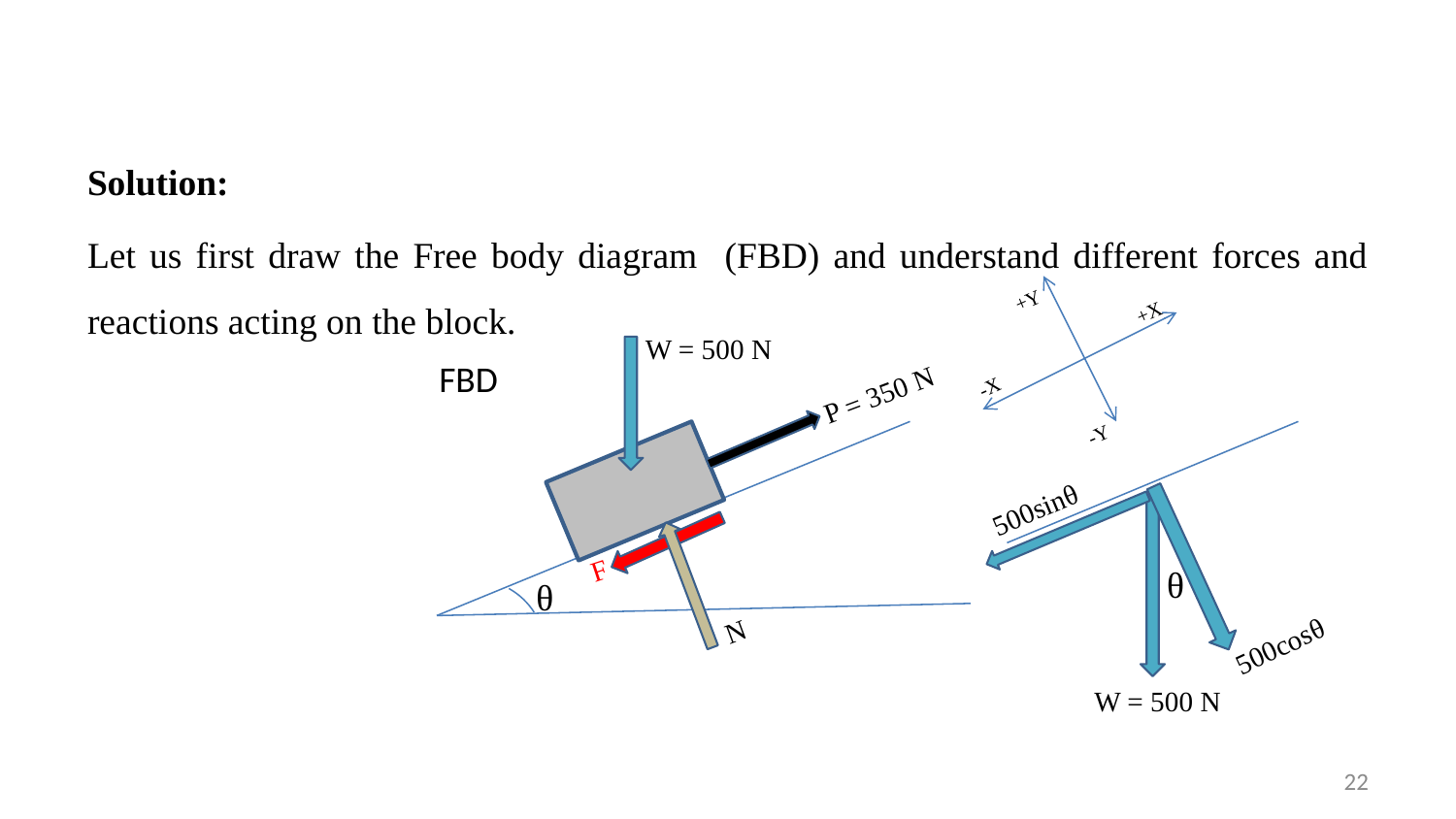

Solution:
Let us first draw the Free body diagram  (FBD) and understand different forces and reactions acting on the block.
+Y
+X
W = 500 N

FBD
P = 350 N
-X
-Y

500sinθ

F
θ
θ

N
500cosθ
W = 500 N
22